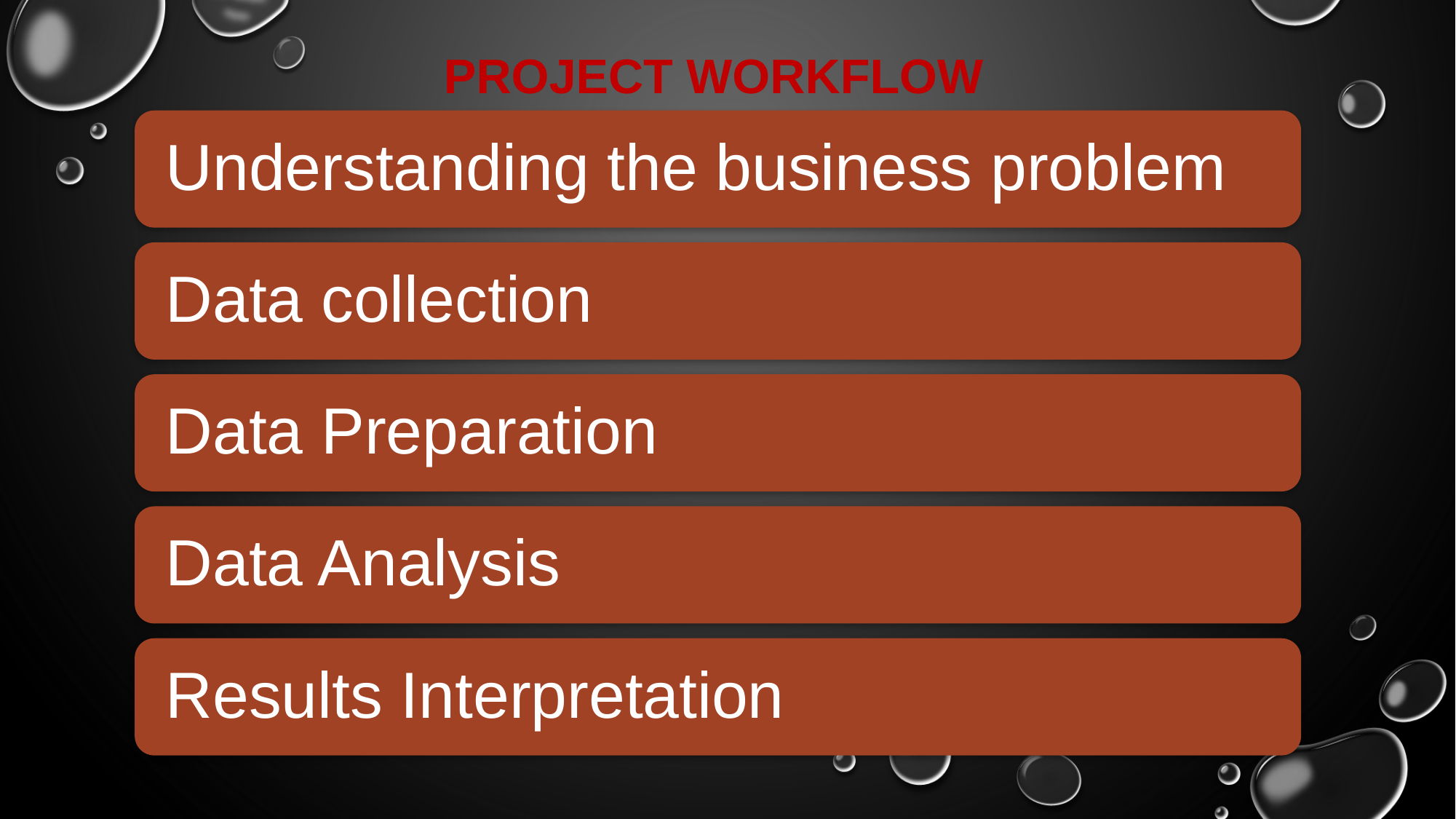

# Project Workflow
Understanding the business problem
Data collection
Data Preparation
Data Analysis
Results Interpretation